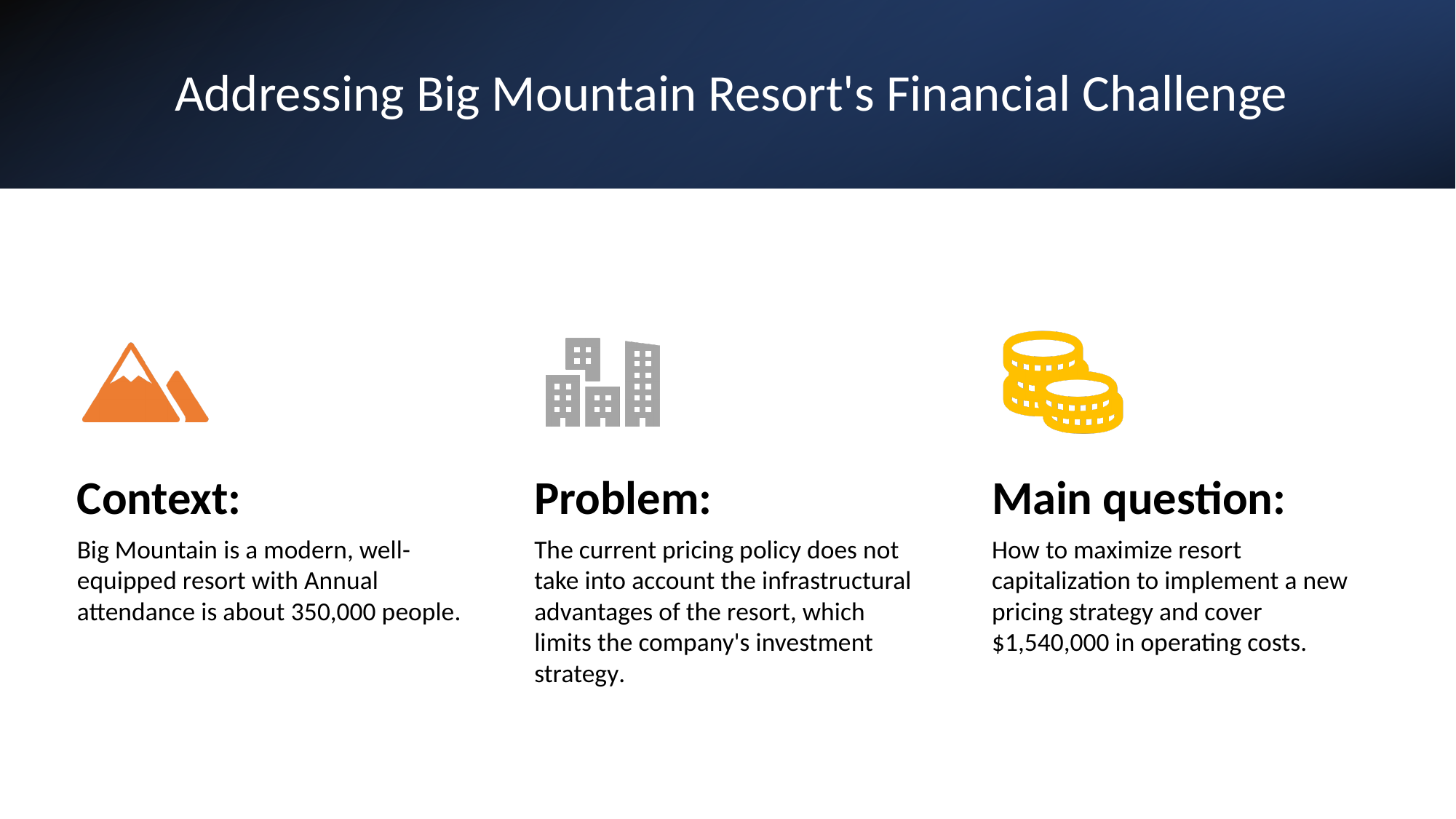

# Addressing Big Mountain Resort's Financial Challenge
Context:
Big Mountain is a modern, well-equipped resort with Annual attendance is about 350,000 people.
Problem:
The current pricing policy does not take into account the infrastructural advantages of the resort, which limits the company's investment strategy.
Main question:
How to maximize resort capitalization to implement a new pricing strategy and cover $1,540,000 in operating costs.